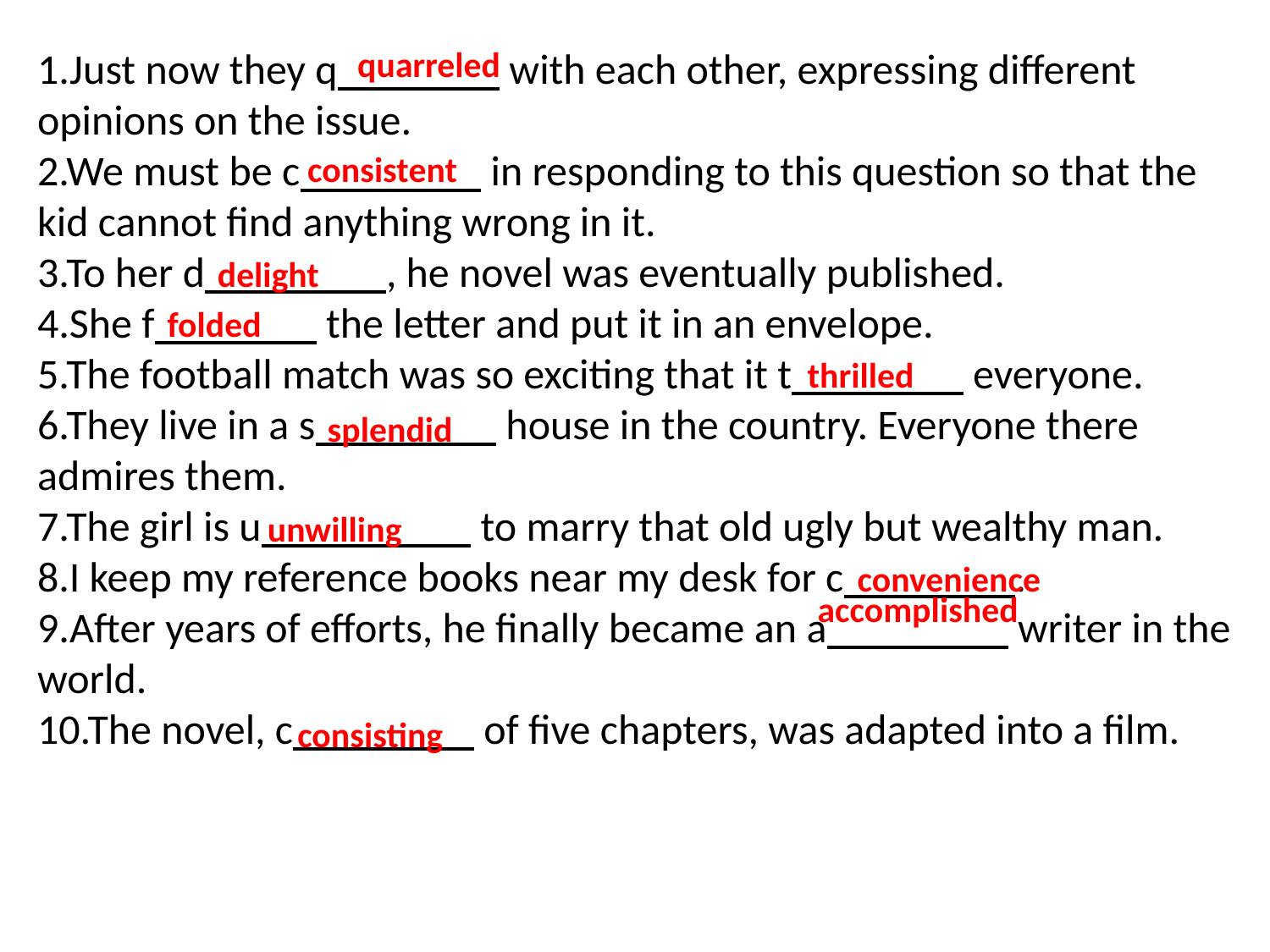

1.Just now they q                  with each other, expressing different opinions on the issue.
2.We must be c                    in responding to this question so that the kid cannot find anything wrong in it.
3.To her d                   , he novel was eventually published.
4.She f                  the letter and put it in an envelope.
5.The football match was so exciting that it t                   everyone.
6.They live in a s                    house in the country. Everyone there admires them.
7.The girl is u                       to marry that old ugly but wealthy man.
8.I keep my reference books near my desk for c                  .
9.After years of efforts, he finally became an a                    writer in the world.
10.The novel, c                    of five chapters, was adapted into a film.
quarreled
consistent
delight
folded
thrilled
splendid
unwilling
convenience
accomplished
consisting